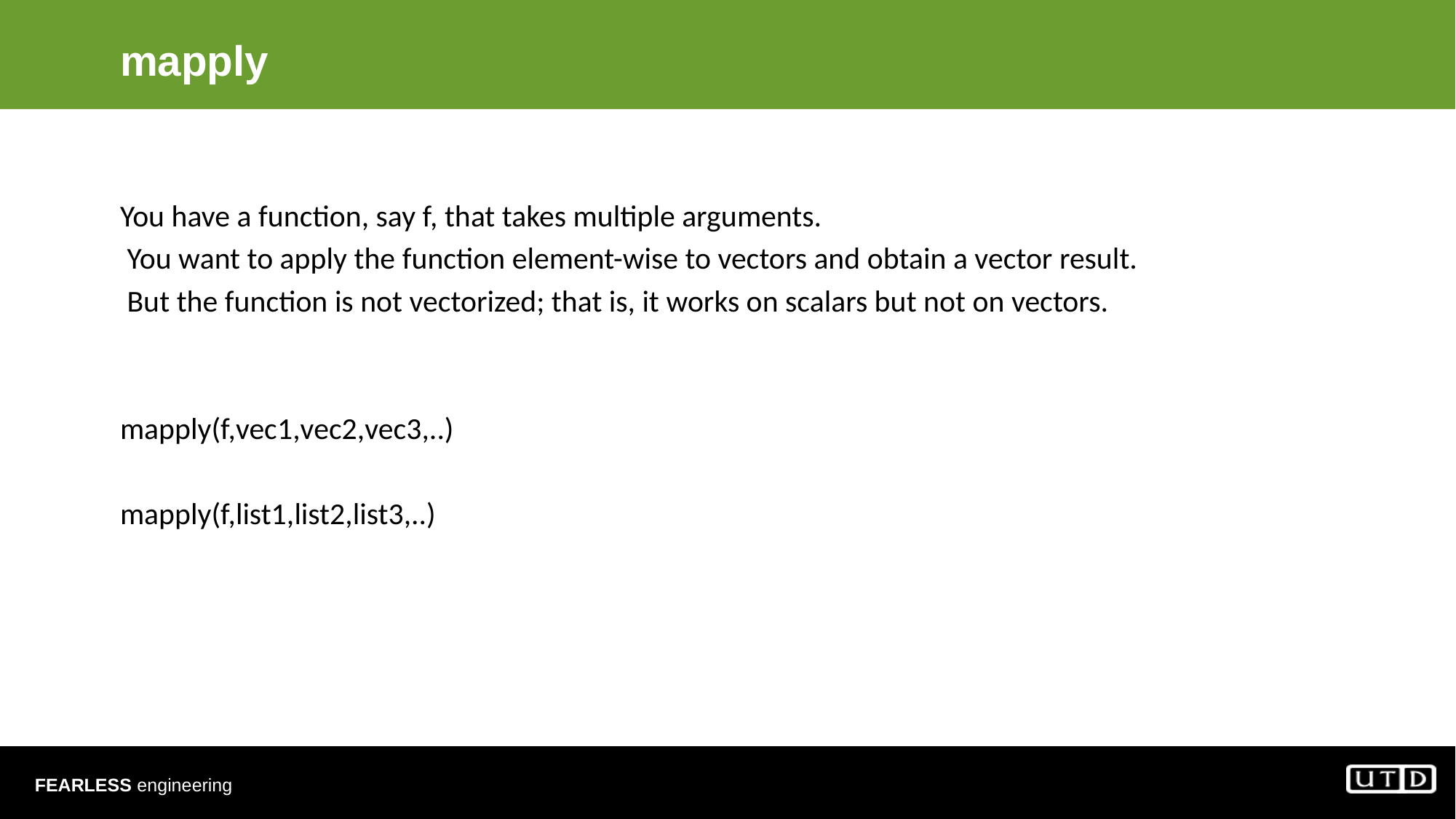

# mapply
You have a function, say f, that takes multiple arguments.
 You want to apply the function element-wise to vectors and obtain a vector result.
 But the function is not vectorized; that is, it works on scalars but not on vectors.

mapply(f,vec1,vec2,vec3,..)

mapply(f,list1,list2,list3,..)